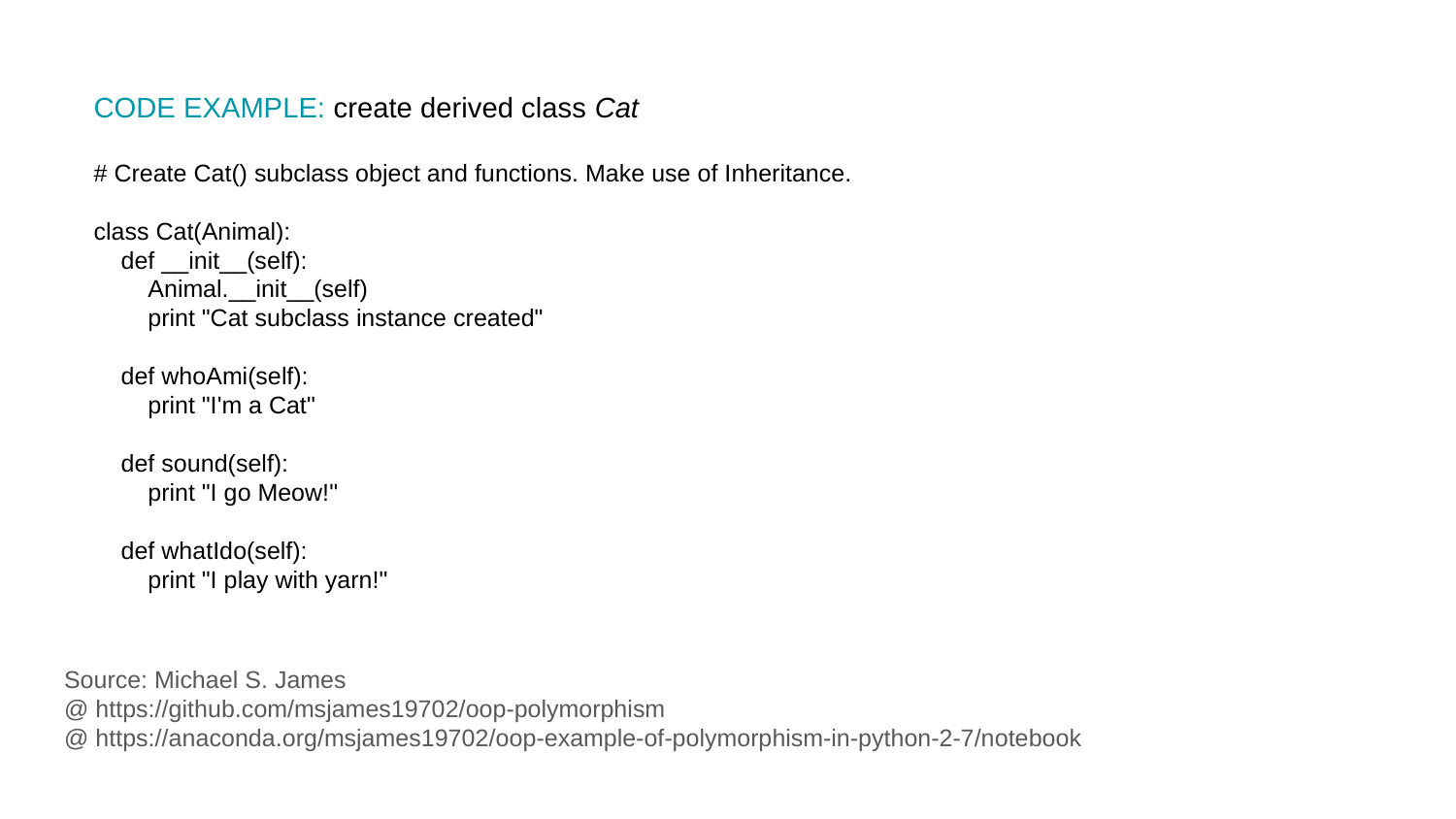

CODE EXAMPLE: create derived class Cat

# Create Cat() subclass object and functions. Make use of Inheritance.

class Cat(Animal):
    def __init__(self):
        Animal.__init__(self)
        print "Cat subclass instance created"

    def whoAmi(self):
        print "I'm a Cat"

    def sound(self):
        print "I go Meow!"

    def whatIdo(self):
        print "I play with yarn!"

Source: Michael S. James
@ https://github.com/msjames19702/oop-polymorphism
@ https://anaconda.org/msjames19702/oop-example-of-polymorphism-in-python-2-7/notebook